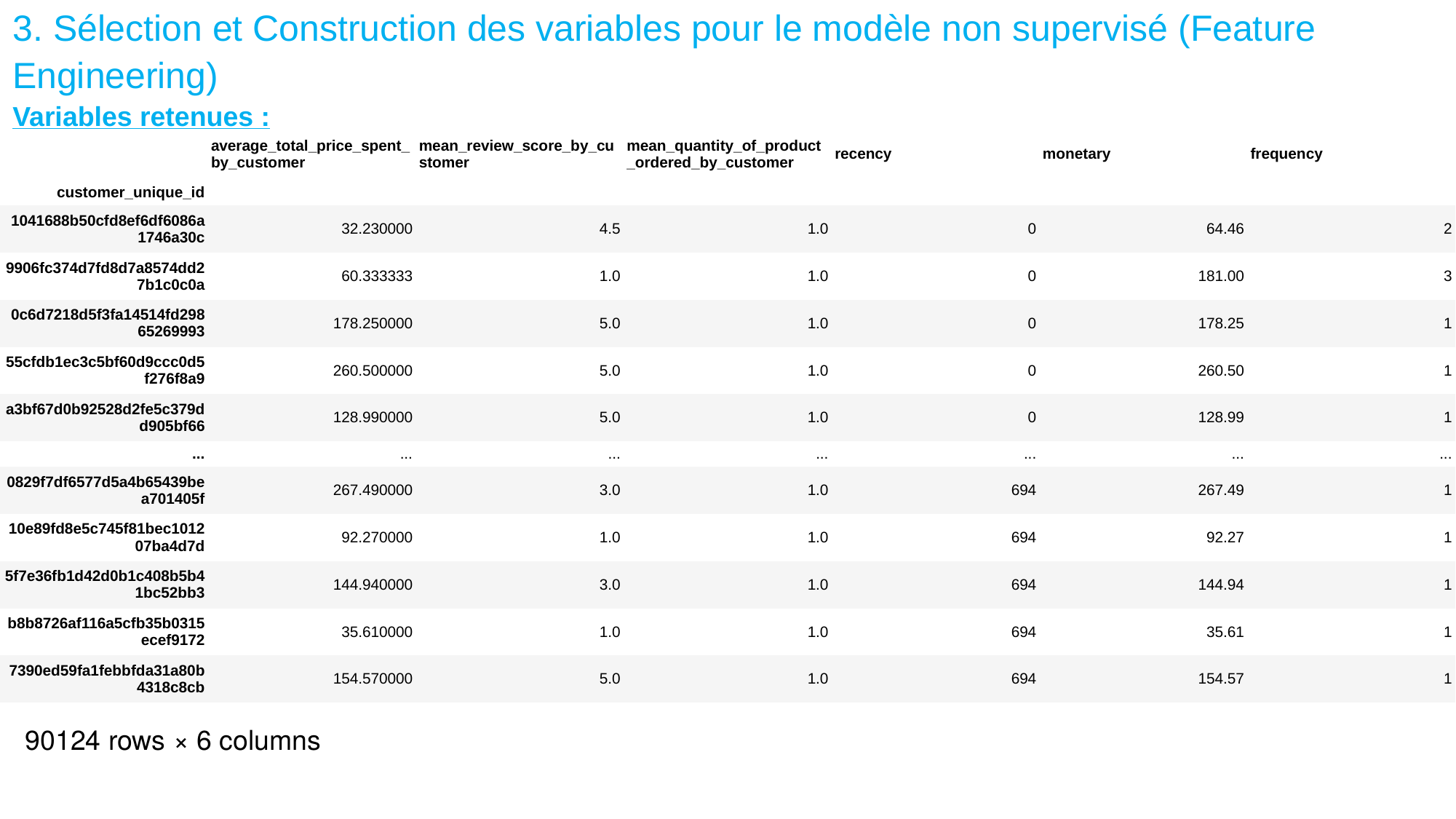

# 3. Sélection et Construction des variables pour le modèle non supervisé (Feature Engineering) Variables retenues :
CROWN
|  | average\_total\_price\_spent\_by\_customer | mean\_review\_score\_by\_customer | mean\_quantity\_of\_product\_ordered\_by\_customer | recency | monetary | frequency |
| --- | --- | --- | --- | --- | --- | --- |
| customer\_unique\_id |  |  |  |  |  |  |
| 1041688b50cfd8ef6df6086a1746a30c | 32.230000 | 4.5 | 1.0 | 0 | 64.46 | 2 |
| 9906fc374d7fd8d7a8574dd27b1c0c0a | 60.333333 | 1.0 | 1.0 | 0 | 181.00 | 3 |
| 0c6d7218d5f3fa14514fd29865269993 | 178.250000 | 5.0 | 1.0 | 0 | 178.25 | 1 |
| 55cfdb1ec3c5bf60d9ccc0d5f276f8a9 | 260.500000 | 5.0 | 1.0 | 0 | 260.50 | 1 |
| a3bf67d0b92528d2fe5c379dd905bf66 | 128.990000 | 5.0 | 1.0 | 0 | 128.99 | 1 |
| ... | ... | ... | ... | ... | ... | ... |
| 0829f7df6577d5a4b65439bea701405f | 267.490000 | 3.0 | 1.0 | 694 | 267.49 | 1 |
| 10e89fd8e5c745f81bec101207ba4d7d | 92.270000 | 1.0 | 1.0 | 694 | 92.27 | 1 |
| 5f7e36fb1d42d0b1c408b5b41bc52bb3 | 144.940000 | 3.0 | 1.0 | 694 | 144.94 | 1 |
| b8b8726af116a5cfb35b0315ecef9172 | 35.610000 | 1.0 | 1.0 | 694 | 35.61 | 1 |
| 7390ed59fa1febbfda31a80b4318c8cb | 154.570000 | 5.0 | 1.0 | 694 | 154.57 | 1 |
90124 rows × 6 columns